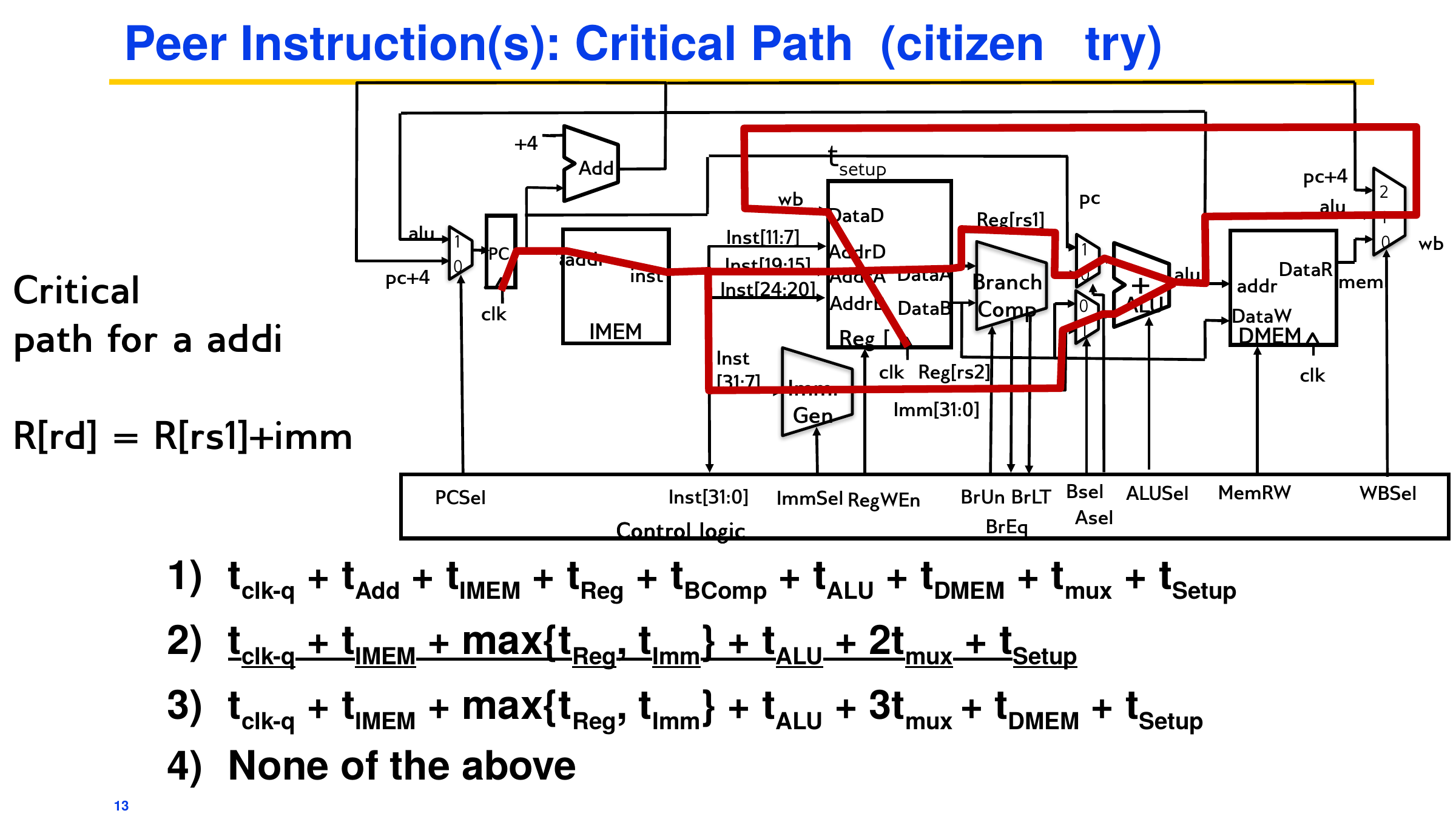

# Peer Instruction(s): Critical Path  (citizen   try)

+4

Add
pc+4
pc
wb
wb
addr
inst
IMEM

pc+4

Add

addr
DataR
inst
addr
DataW
IMEM
DMEM
PC

clk

2

1
0

alu

DataD
Reg[rs1]

alu
Inst[11:7]
1

0

1

0
AddrD

Branch
Comp

+
ALU

Inst[19:15]

MemRW
ALUSel
RegWEn
Asel
Control logic

Bsel
Control logic

alu
DataA
AddrA

mem

Inst[24:20]

AddrB
0

1
DataB

Reg [ ]

Inst
[31:7]

Imm.
Gen
Reg[rs2]
clk

clk

Imm[31:0]
WBSel
Inst[31:0]
PCSel
ImmSel
BrUn
BrLT
BrEq
tsetup

Critical
path for a addi

R[rd] = R[rs1]+imm

tclk-q + tAdd + tIMEM + tReg + tBComp + tALU + tDMEM + tmux + tSetup
tclk-q + tIMEM + max{tReg, tImm} + tALU + 2tmux + tSetup
tclk-q + tIMEM + max{tReg, tImm} + tALU + 3tmux + tDMEM + tSetup
None of the above